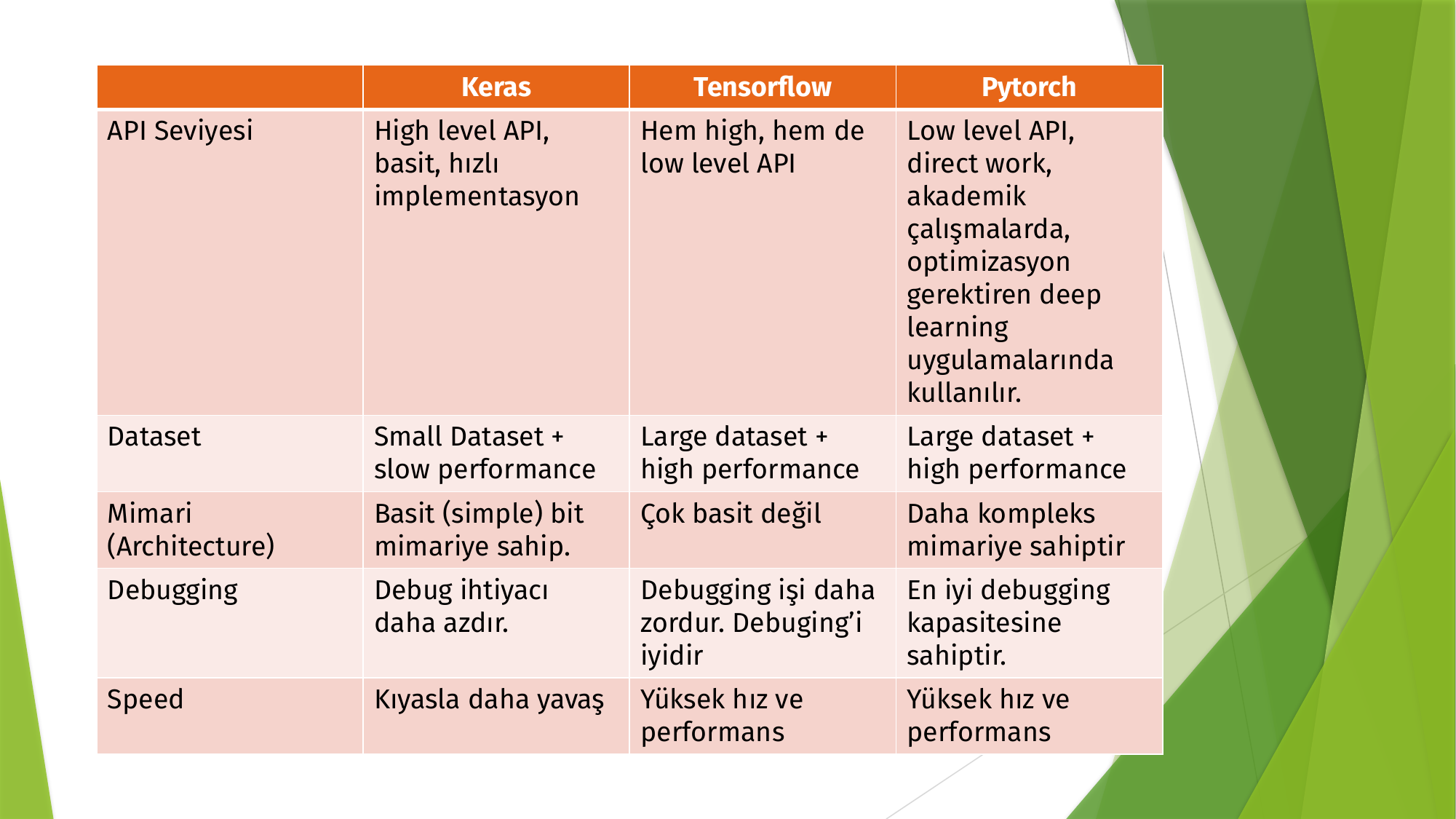

|  | Keras | Tensorflow | Pytorch |
| --- | --- | --- | --- |
| API Seviyesi | High level API, basit, hızlı implementasyon | Hem high, hem de low level API | Low level API, direct work, akademik çalışmalarda, optimizasyon gerektiren deep learning uygulamalarında kullanılır. |
| Dataset | Small Dataset + slow performance | Large dataset + high performance | Large dataset + high performance |
| Mimari (Architecture) | Basit (simple) bit mimariye sahip. | Çok basit değil | Daha kompleks mimariye sahiptir |
| Debugging | Debug ihtiyacı daha azdır. | Debugging işi daha zordur. Debuging’i iyidir | En iyi debugging kapasitesine sahiptir. |
| Speed | Kıyasla daha yavaş | Yüksek hız ve performans | Yüksek hız ve performans |